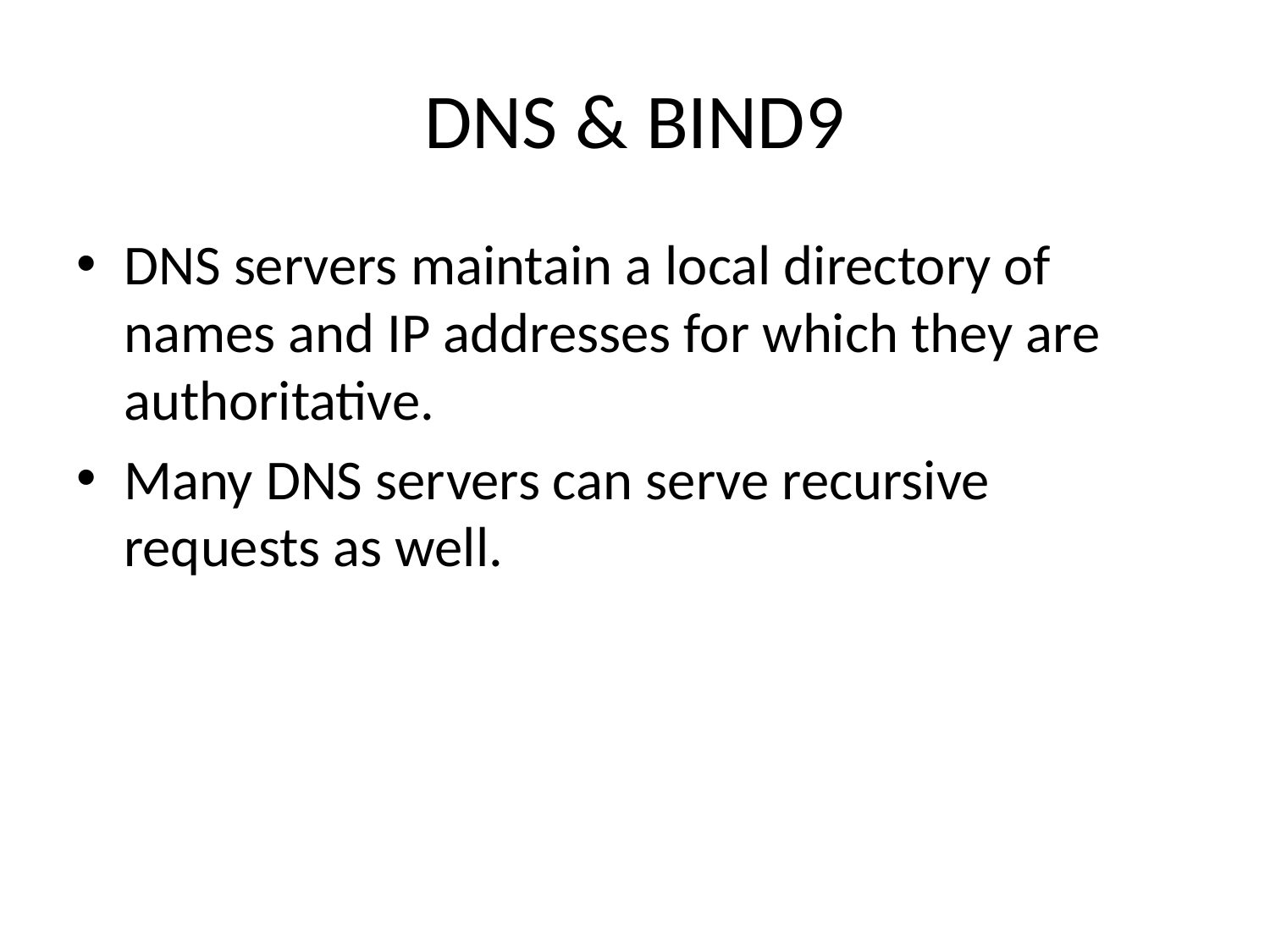

# DNS & BIND9
DNS servers maintain a local directory of names and IP addresses for which they are authoritative.
Many DNS servers can serve recursive requests as well.